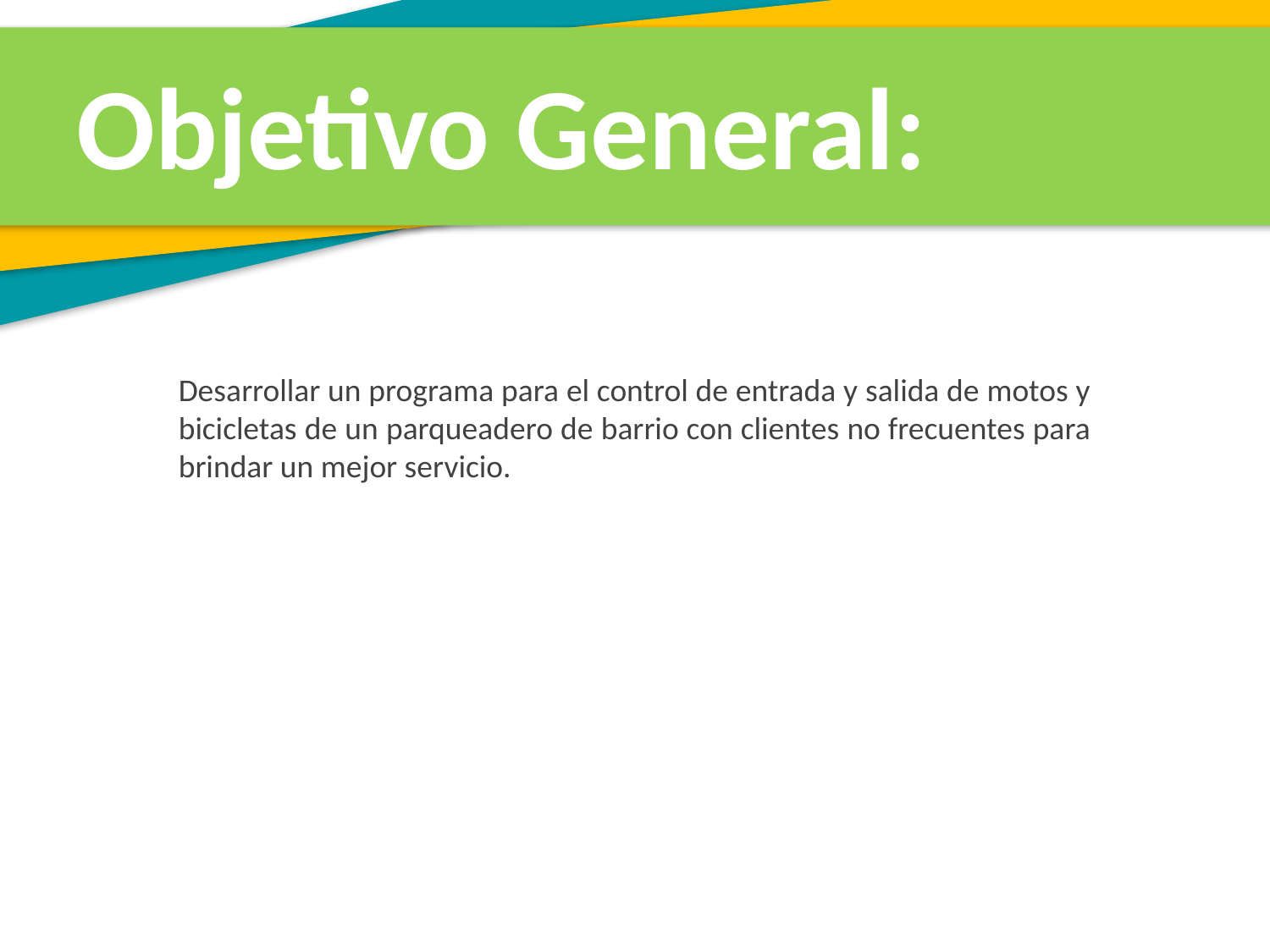

Objetivo General:
Desarrollar un programa para el control de entrada y salida de motos y bicicletas de un parqueadero de barrio con clientes no frecuentes para brindar un mejor servicio.